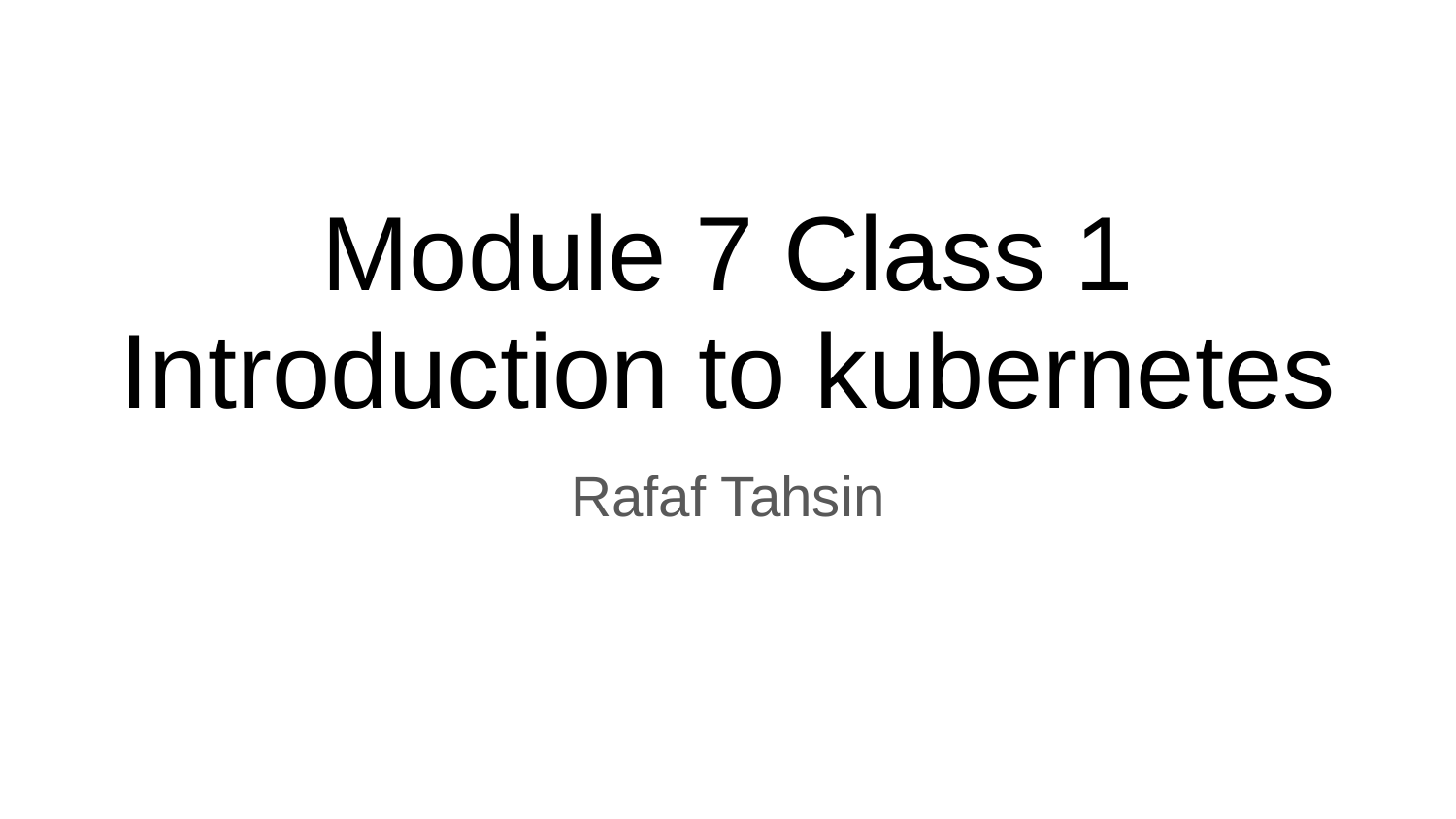

# Module 7 Class 1
Introduction to kubernetes
Rafaf Tahsin